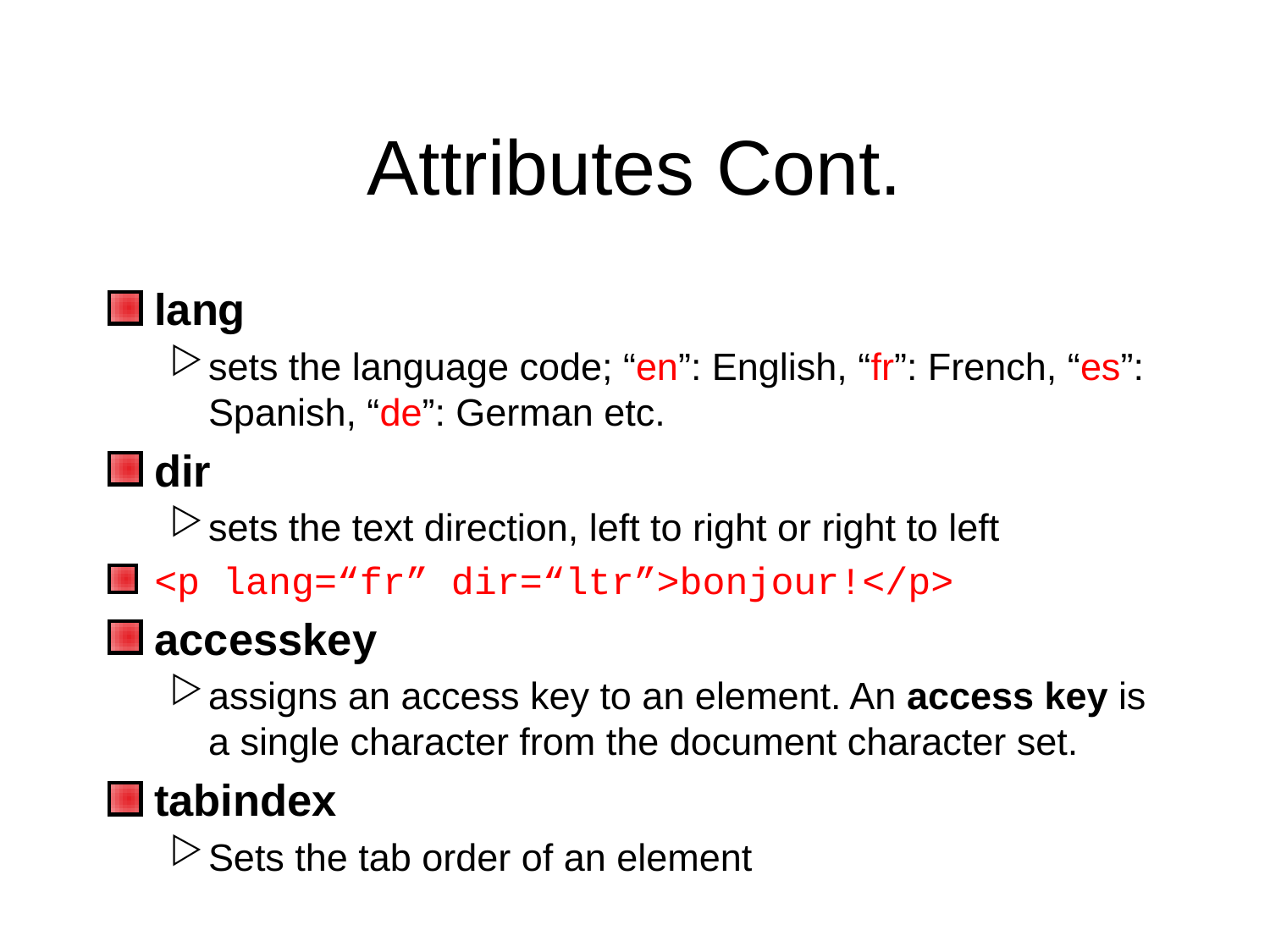

# Attributes Cont.
lang
sets the language code; “en”: English, “fr”: French, “es”: Spanish, “de”: German etc.
dir
sets the text direction, left to right or right to left
<p lang=“fr” dir=“ltr”>bonjour!</p>
accesskey
assigns an access key to an element. An access key is a single character from the document character set.
tabindex
Sets the tab order of an element